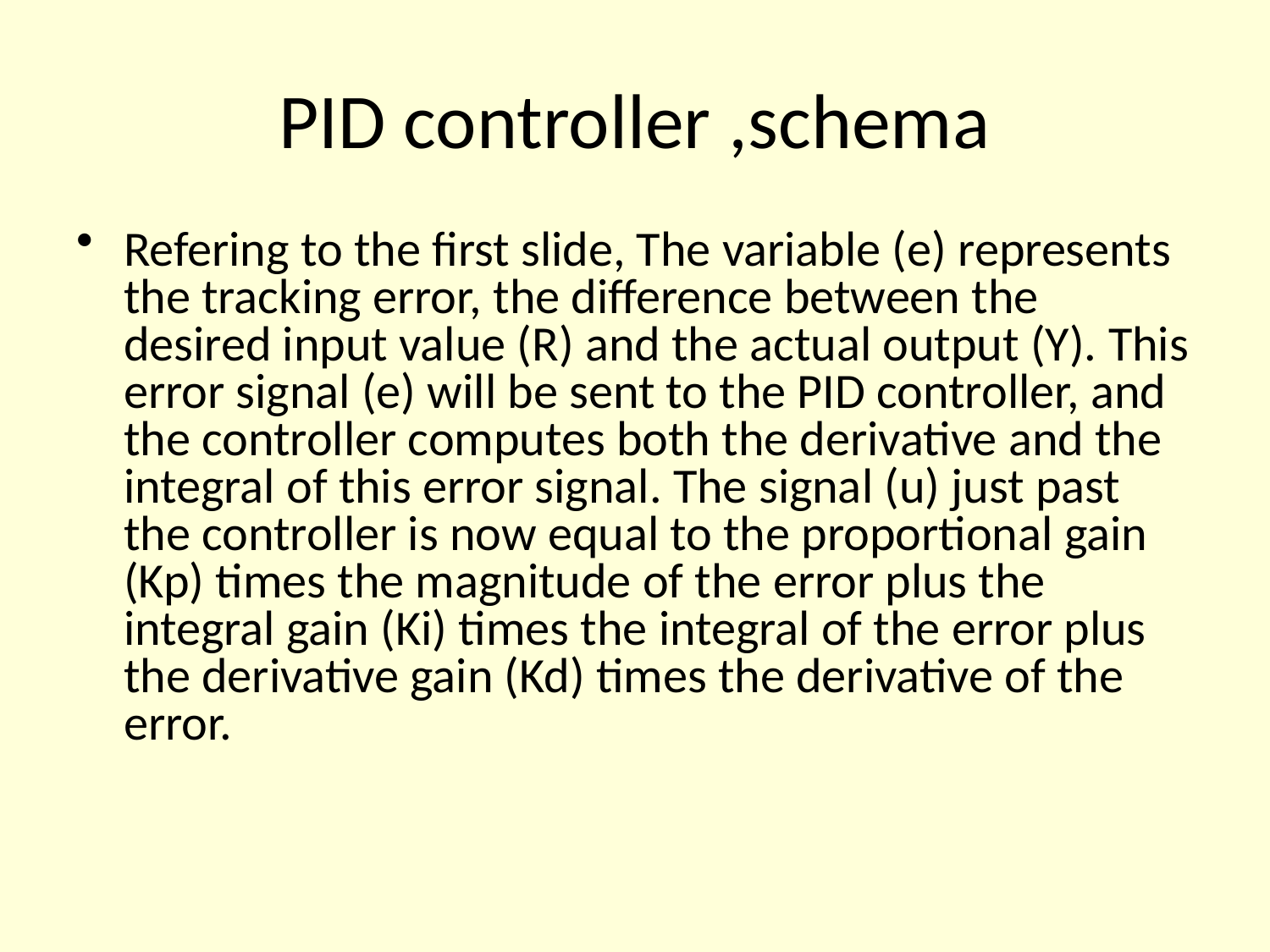

# PID controller ,schema
Refering to the first slide, The variable (e) represents the tracking error, the difference between the desired input value (R) and the actual output (Y). This error signal (e) will be sent to the PID controller, and the controller computes both the derivative and the integral of this error signal. The signal (u) just past the controller is now equal to the proportional gain (Kp) times the magnitude of the error plus the integral gain (Ki) times the integral of the error plus the derivative gain (Kd) times the derivative of the error.